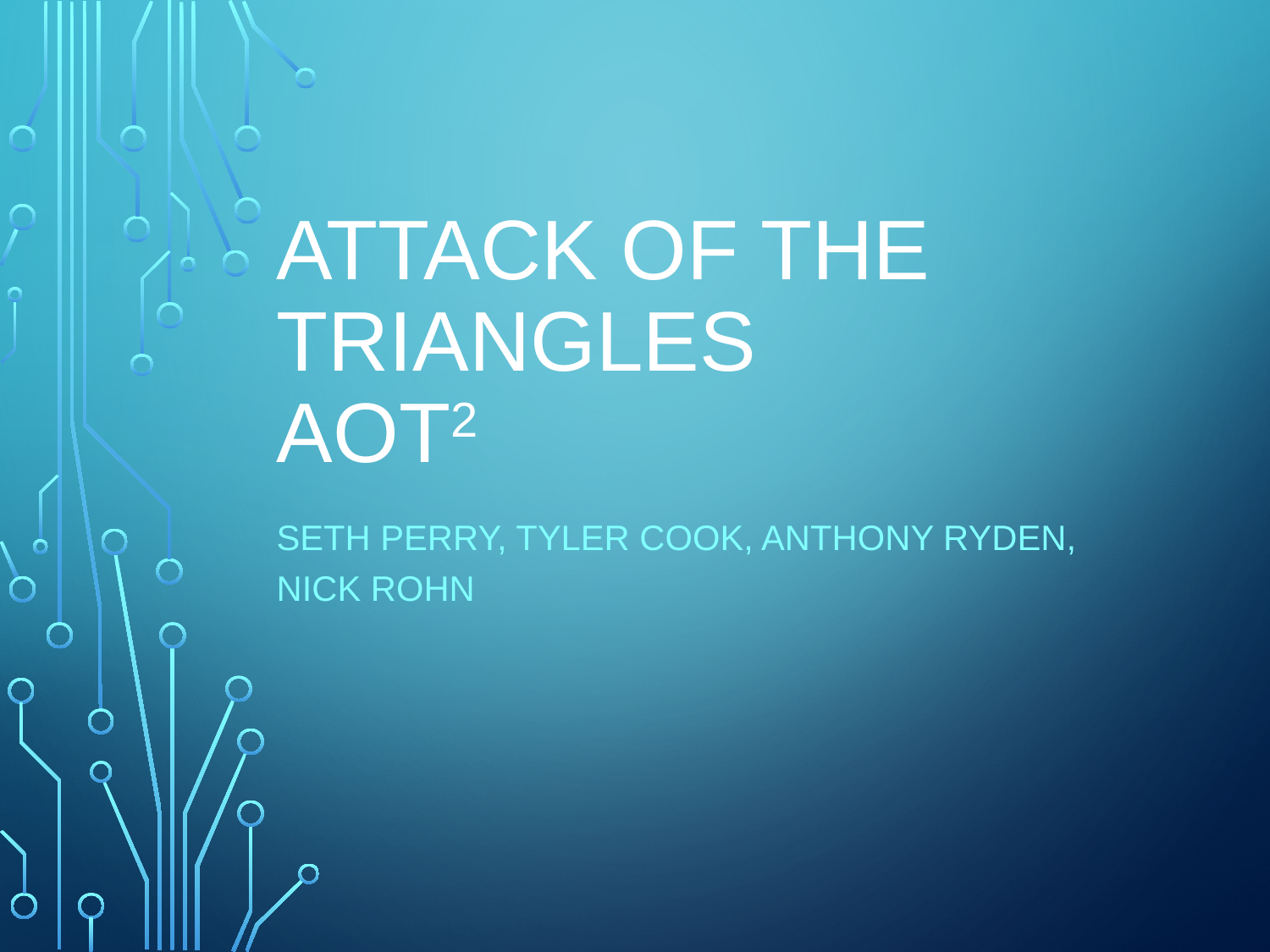

# Attack of the Triangles AOT2
Seth Perry, Tyler Cook, Anthony Ryden, Nick Rohn